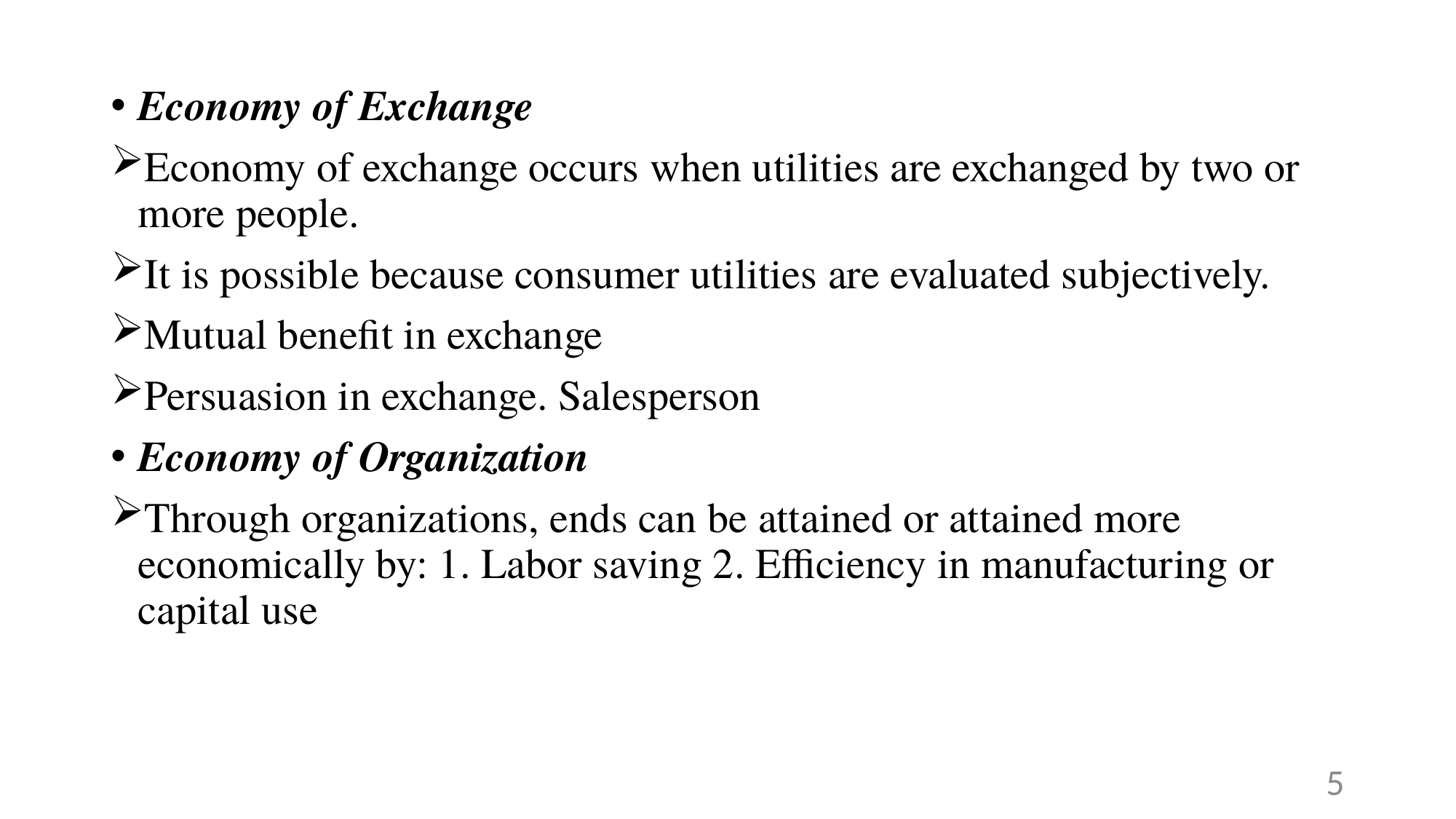

Economy of Exchange
Economy of exchange occurs when utilities are exchanged by two or more people.
It is possible because consumer utilities are evaluated subjectively.
Mutual benefit in exchange
Persuasion in exchange. Salesperson
Economy of Organization
Through organizations, ends can be attained or attained more economically by: 1. Labor saving 2. Efficiency in manufacturing or capital use
5